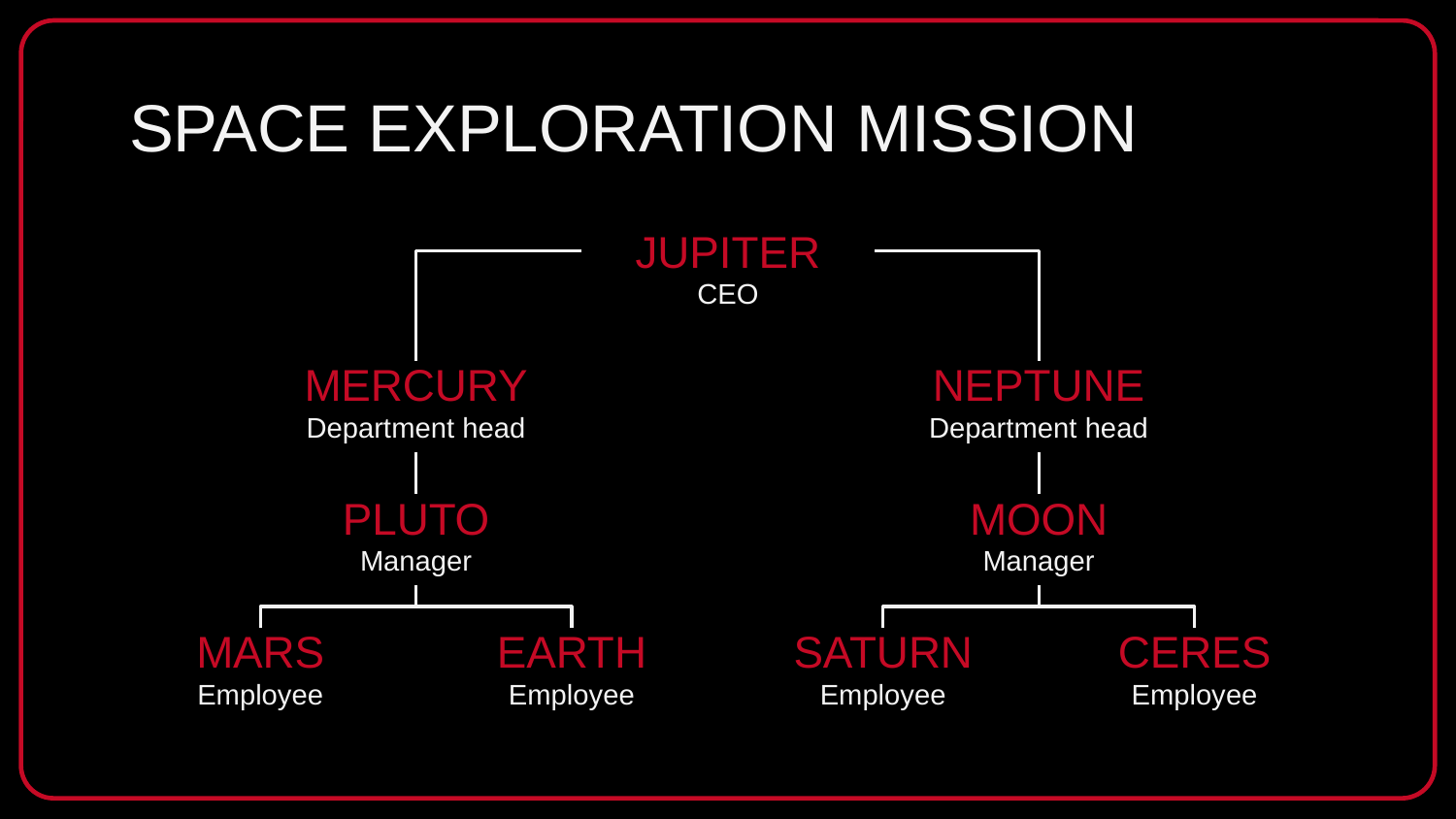

# SPACE EXPLORATION MISSION
JUPITER
CEO
MERCURY
Department head
NEPTUNE
Department head
PLUTO
Manager
MOON
Manager
MARS
Employee
EARTH
Employee
SATURN
Employee
CERES
Employee